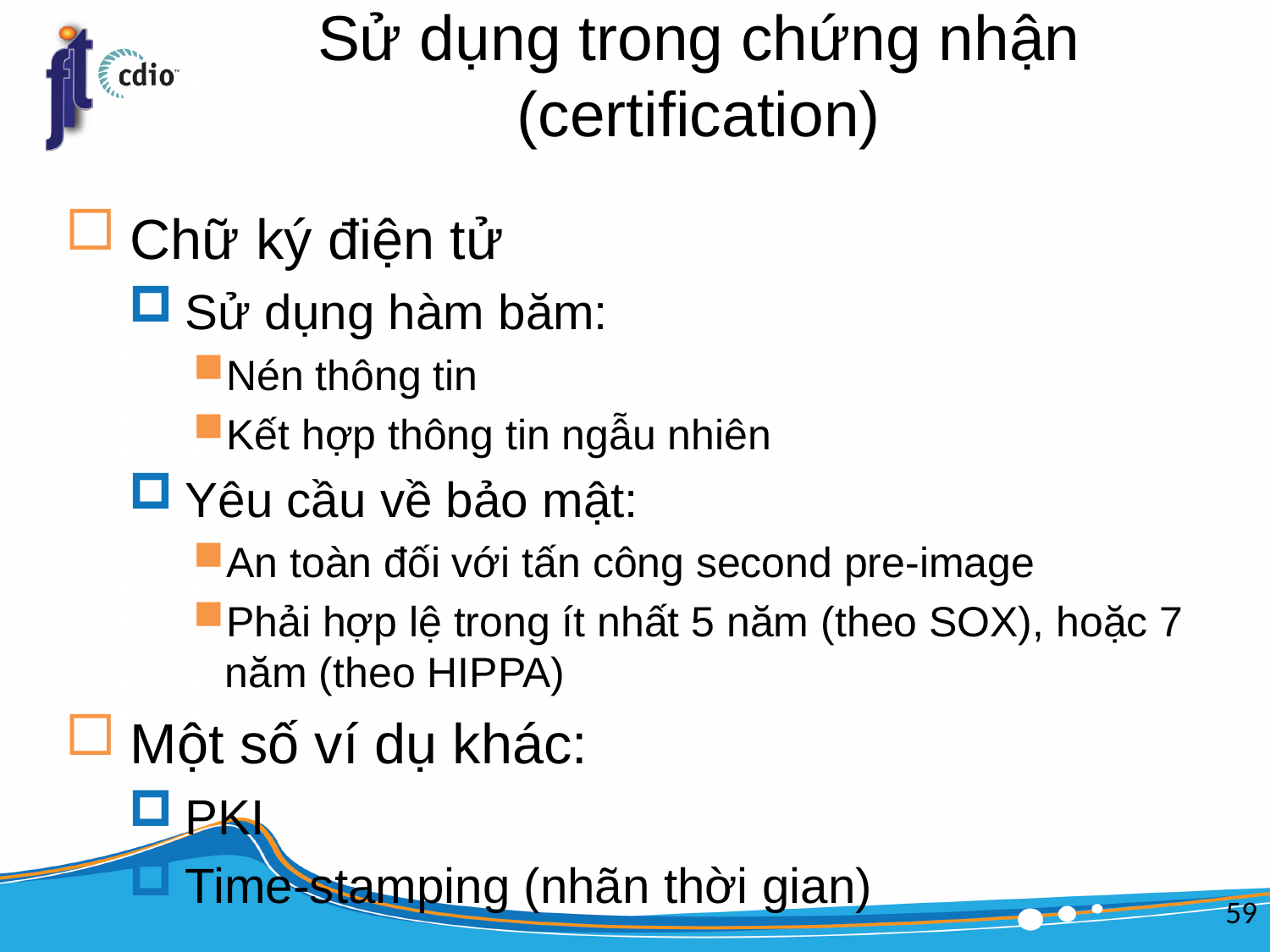

# Sử dụng trong chứng nhận (certification)
Chữ ký điện tử
Sử dụng hàm băm:
Nén thông tin
Kết hợp thông tin ngẫu nhiên
Yêu cầu về bảo mật:
An toàn đối với tấn công second pre-image
Phải hợp lệ trong ít nhất 5 năm (theo SOX), hoặc 7 năm (theo HIPPA)
Một số ví dụ khác:
PKI
Time-stamping (nhãn thời gian)
59